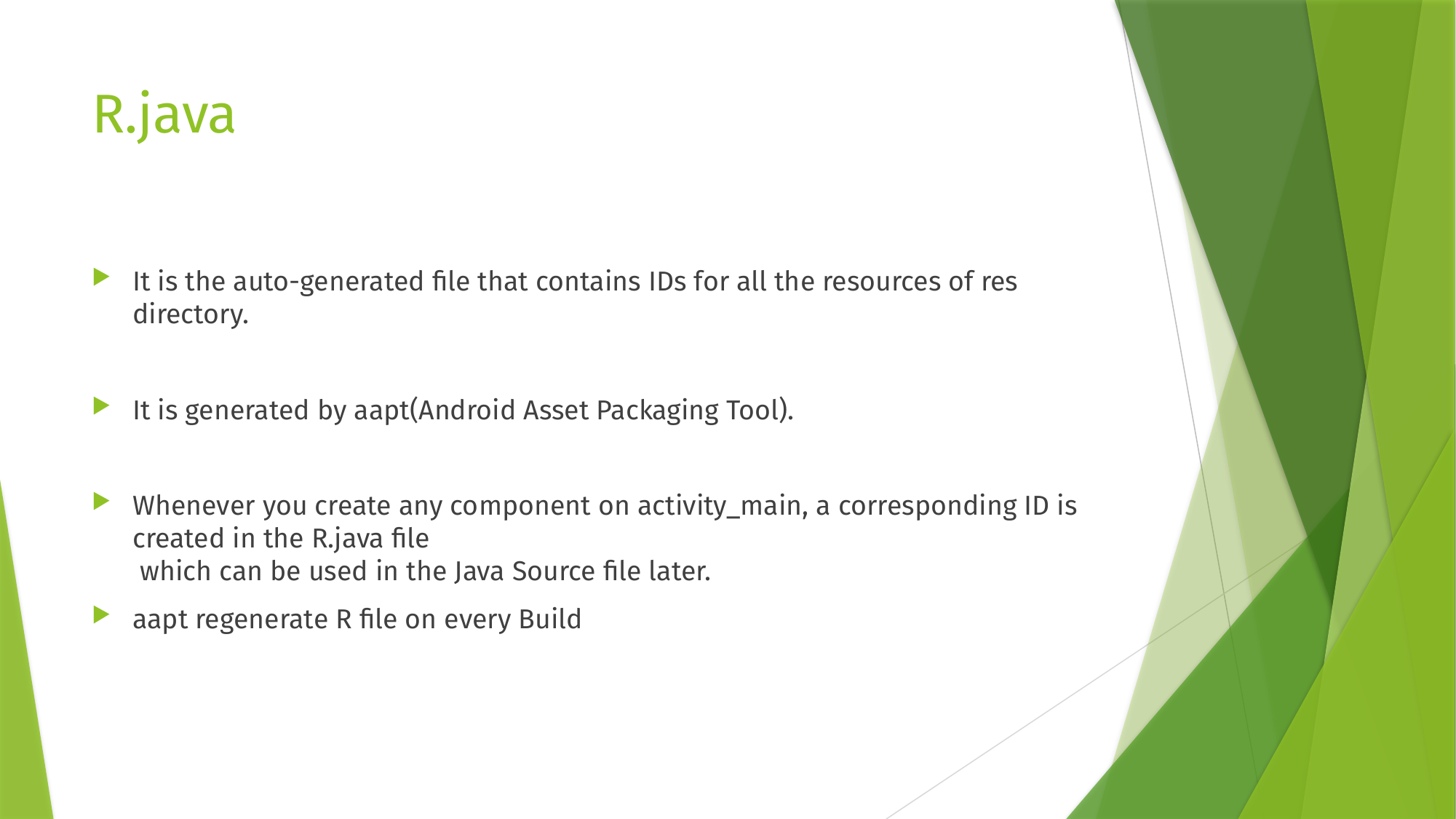

# R.java
It is the auto-generated file that contains IDs for all the resources of res directory.

It is generated by aapt(Android Asset Packaging Tool).

Whenever you create any component on activity_main, a corresponding ID is created in the R.java file
 which can be used in the Java Source file later.
aapt regenerate R file on every Build